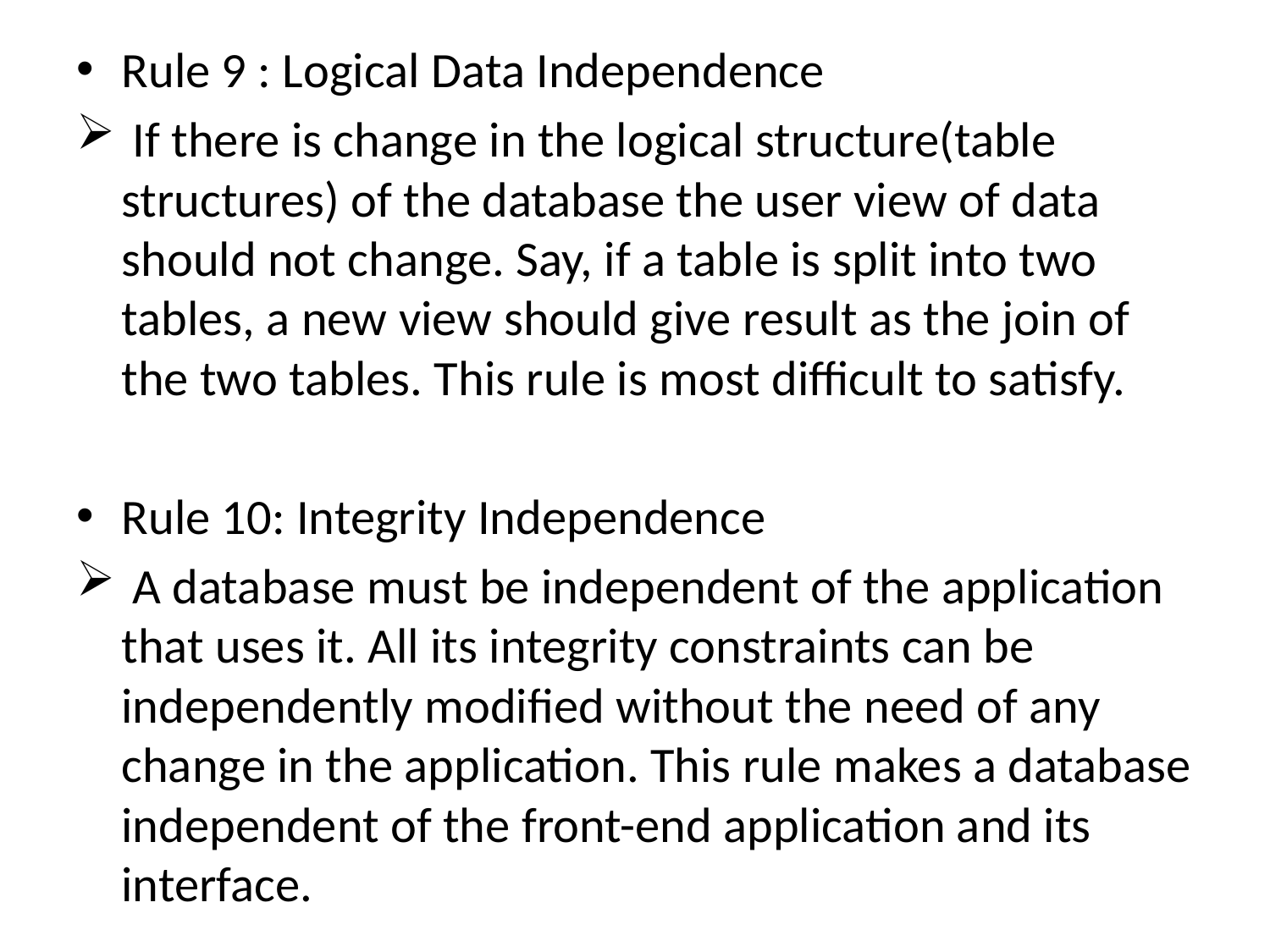

Rule 9 : Logical Data Independence
 If there is change in the logical structure(table structures) of the database the user view of data should not change. Say, if a table is split into two tables, a new view should give result as the join of the two tables. This rule is most difficult to satisfy.

Rule 10: Integrity Independence
 A database must be independent of the application that uses it. All its integrity constraints can be independently modified without the need of any change in the application. This rule makes a database independent of the front-end application and its interface.